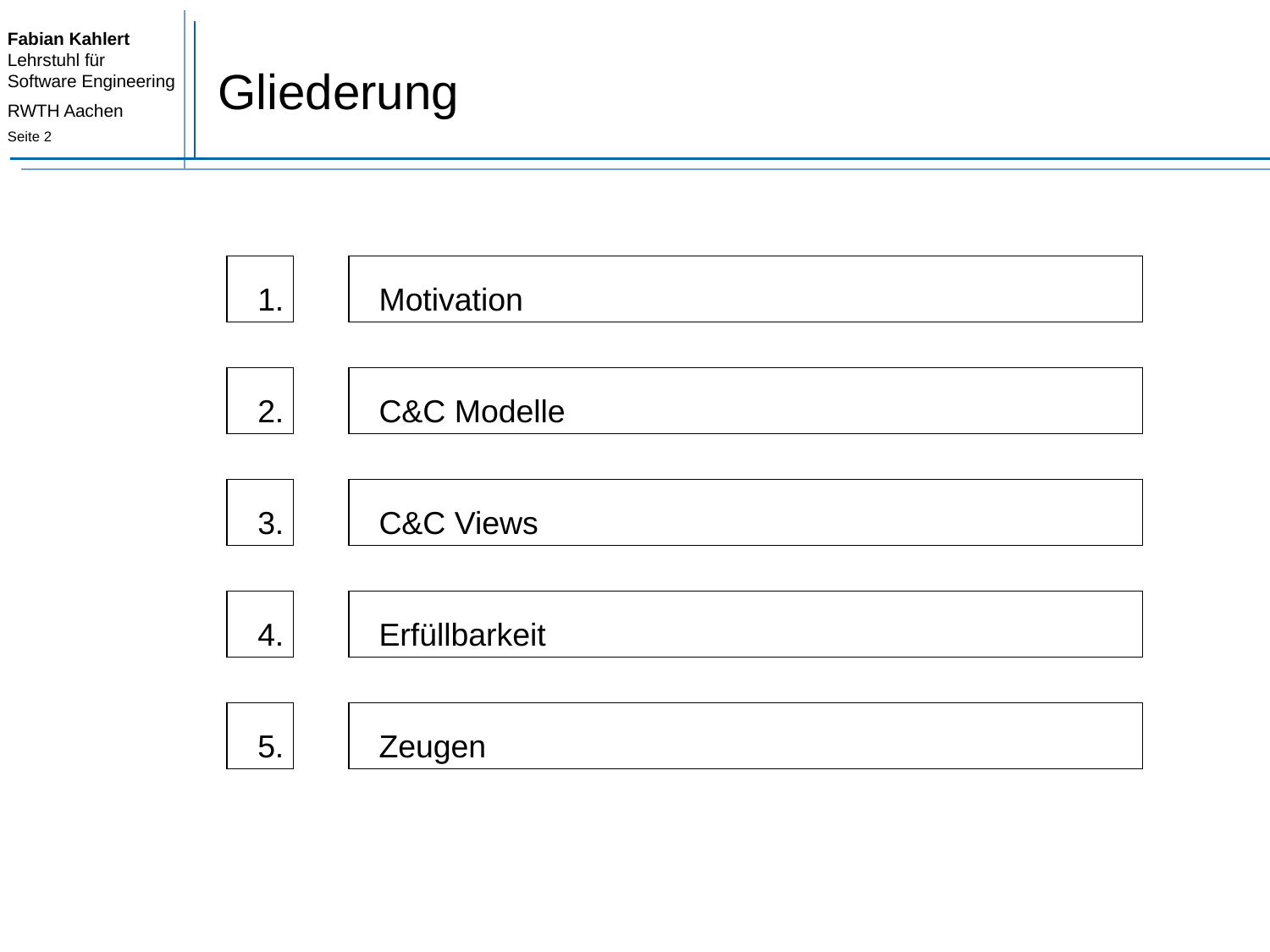

# Gliederung

1.
Motivation

2.
C&C Modelle

3.
C&C Views

4.
Erfüllbarkeit

5.
Zeugen